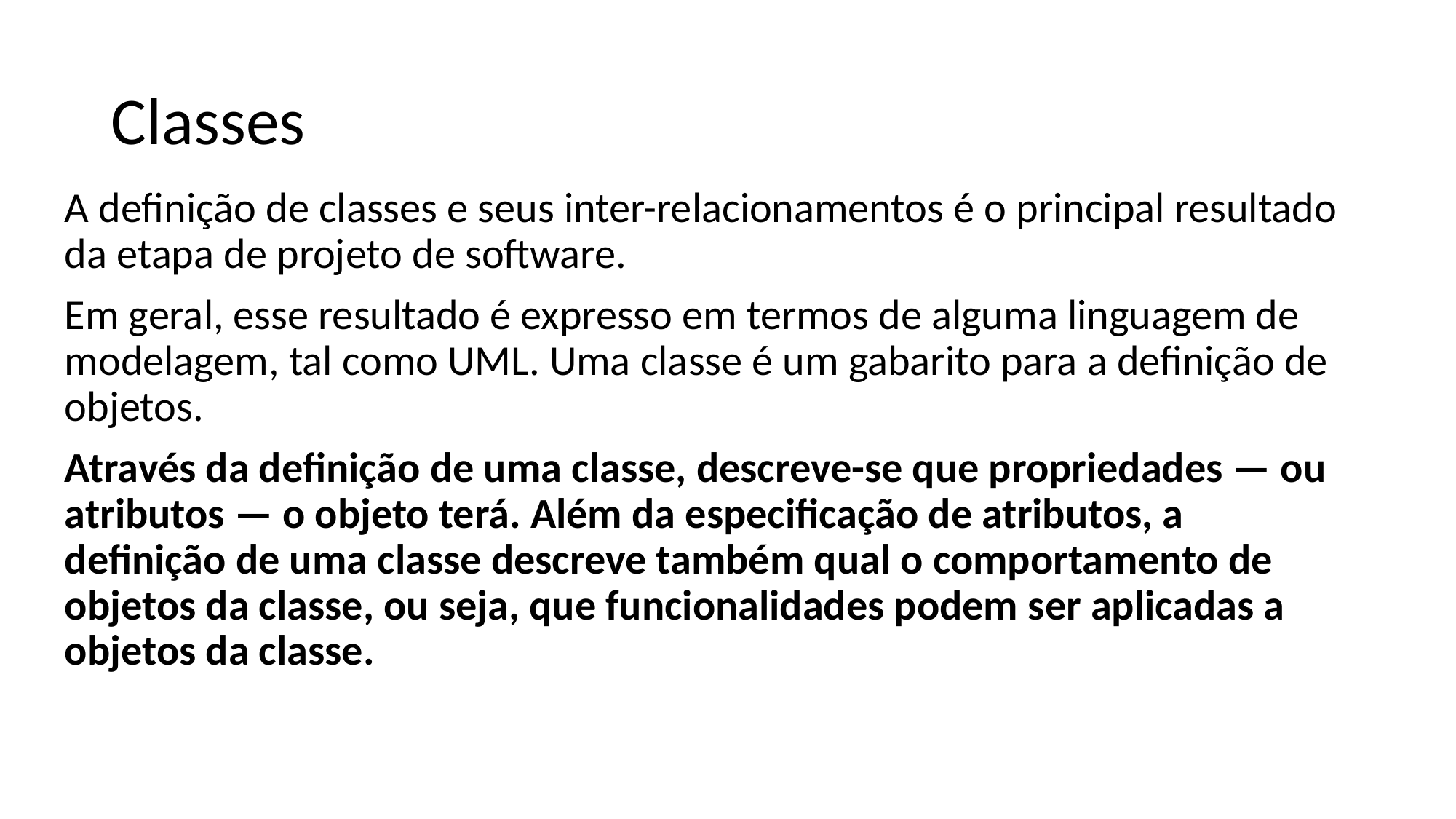

# Classes
A definição de classes e seus inter-relacionamentos é o principal resultado da etapa de projeto de software.
Em geral, esse resultado é expresso em termos de alguma linguagem de modelagem, tal como UML. Uma classe é um gabarito para a definição de objetos.
Através da definição de uma classe, descreve-se que propriedades — ou atributos — o objeto terá. Além da especificação de atributos, a definição de uma classe descreve também qual o comportamento de objetos da classe, ou seja, que funcionalidades podem ser aplicadas a objetos da classe.